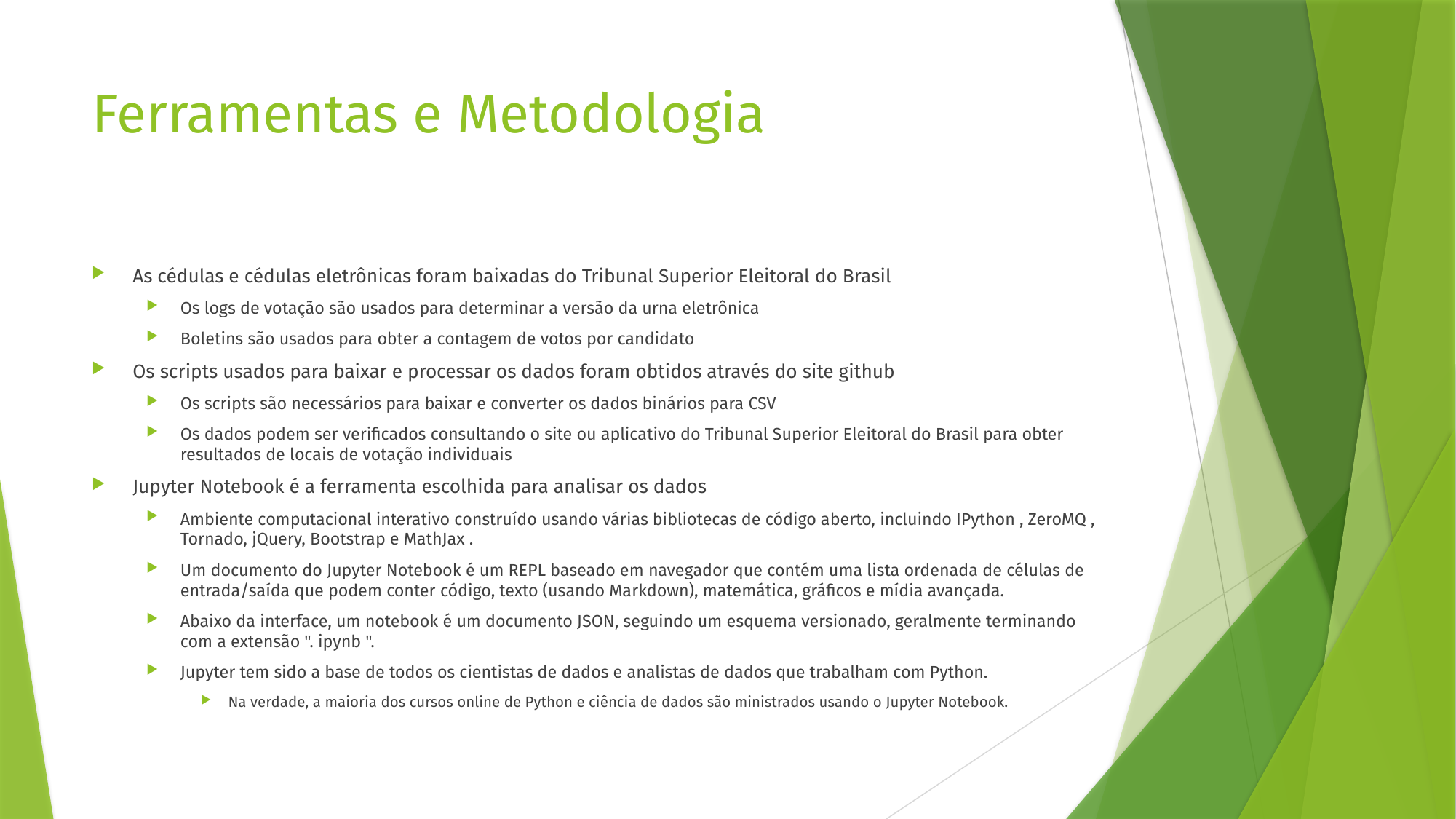

# Ferramentas e Metodologia
As cédulas e cédulas eletrônicas foram baixadas do Tribunal Superior Eleitoral do Brasil
Os logs de votação são usados para determinar a versão da urna eletrônica
Boletins são usados para obter a contagem de votos por candidato
Os scripts usados para baixar e processar os dados foram obtidos através do site github
Os scripts são necessários para baixar e converter os dados binários para CSV
Os dados podem ser verificados consultando o site ou aplicativo do Tribunal Superior Eleitoral do Brasil para obter resultados de locais de votação individuais
Jupyter Notebook é a ferramenta escolhida para analisar os dados
Ambiente computacional interativo construído usando várias bibliotecas de código aberto, incluindo IPython , ZeroMQ , Tornado, jQuery, Bootstrap e MathJax .
Um documento do Jupyter Notebook é um REPL baseado em navegador que contém uma lista ordenada de células de entrada/saída que podem conter código, texto (usando Markdown), matemática, gráficos e mídia avançada.
Abaixo da interface, um notebook é um documento JSON, seguindo um esquema versionado, geralmente terminando com a extensão ". ipynb ".
Jupyter tem sido a base de todos os cientistas de dados e analistas de dados que trabalham com Python.
Na verdade, a maioria dos cursos online de Python e ciência de dados são ministrados usando o Jupyter Notebook.